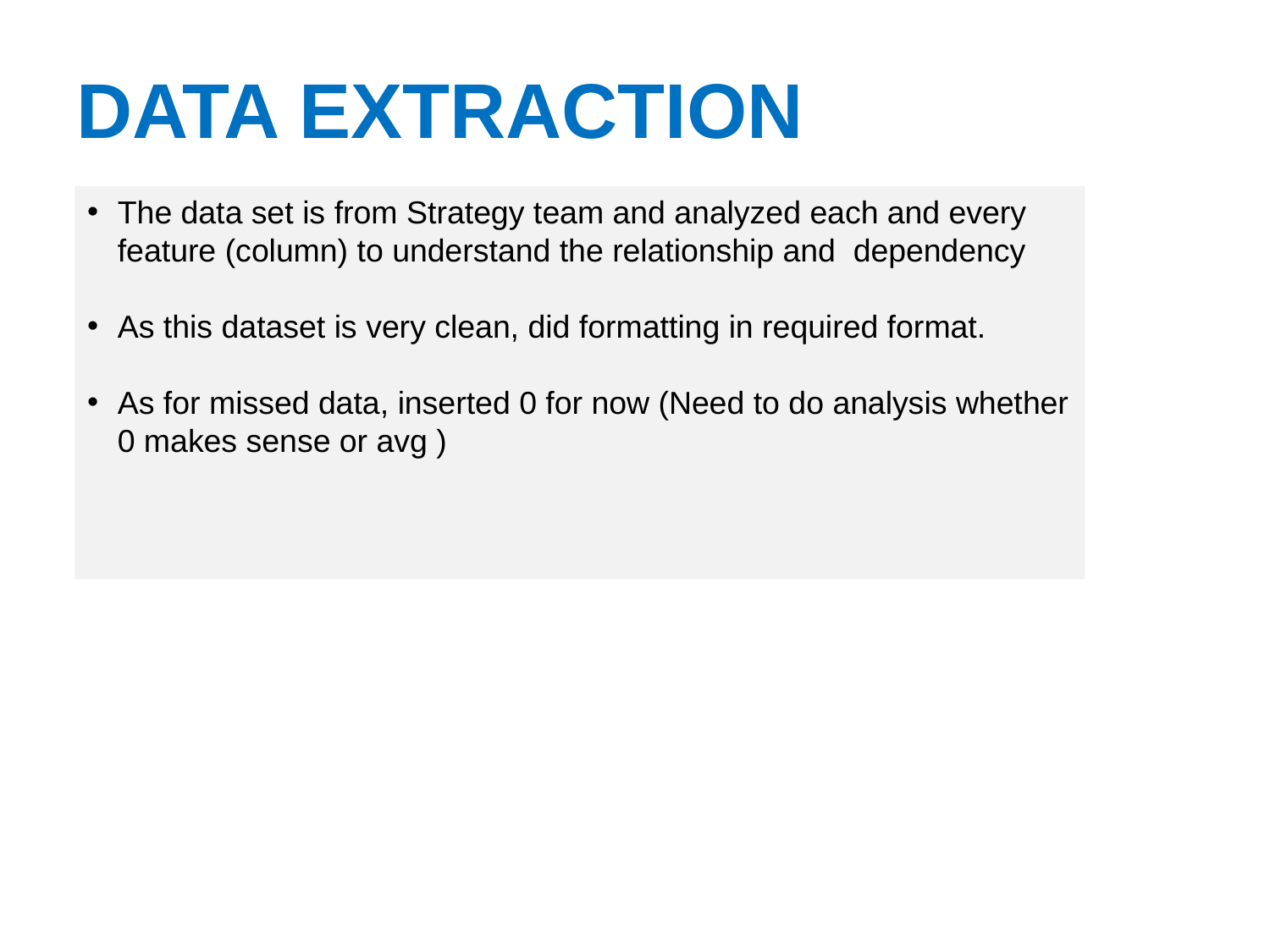

# DATA EXTRACTION
The data set is from Strategy team and analyzed each and every feature (column) to understand the relationship and  dependency

As this dataset is very clean, did formatting in required format.

As for missed data, inserted 0 for now (Need to do analysis whether 0 makes sense or avg )